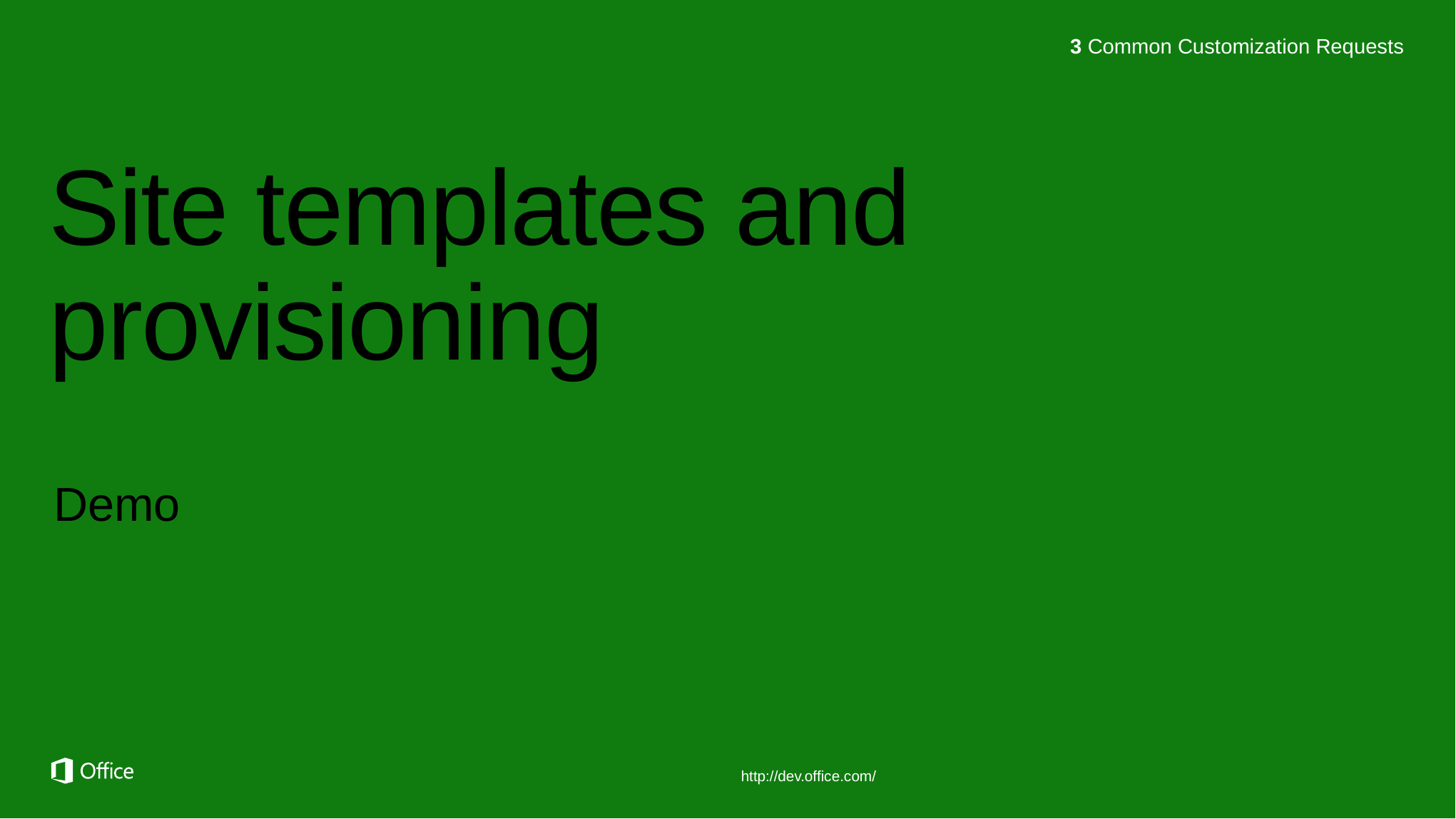

3 Common Customization Requests
# Site templates and provisioning
Demo